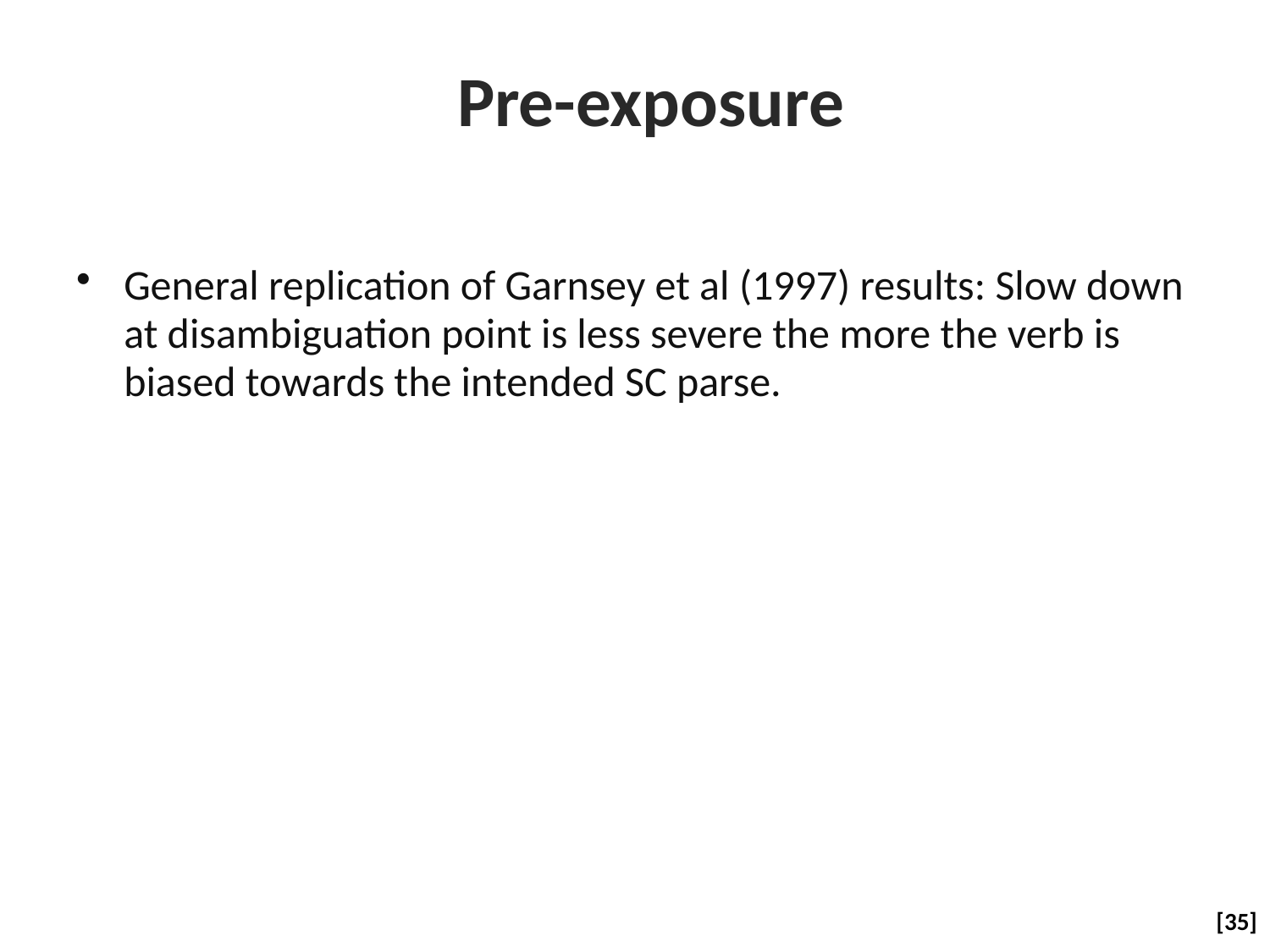

# Pre-exposure
General replication of Garnsey et al (1997) results: Slow down at disambiguation point is less severe the more the verb is biased towards the intended SC parse.
 [35]